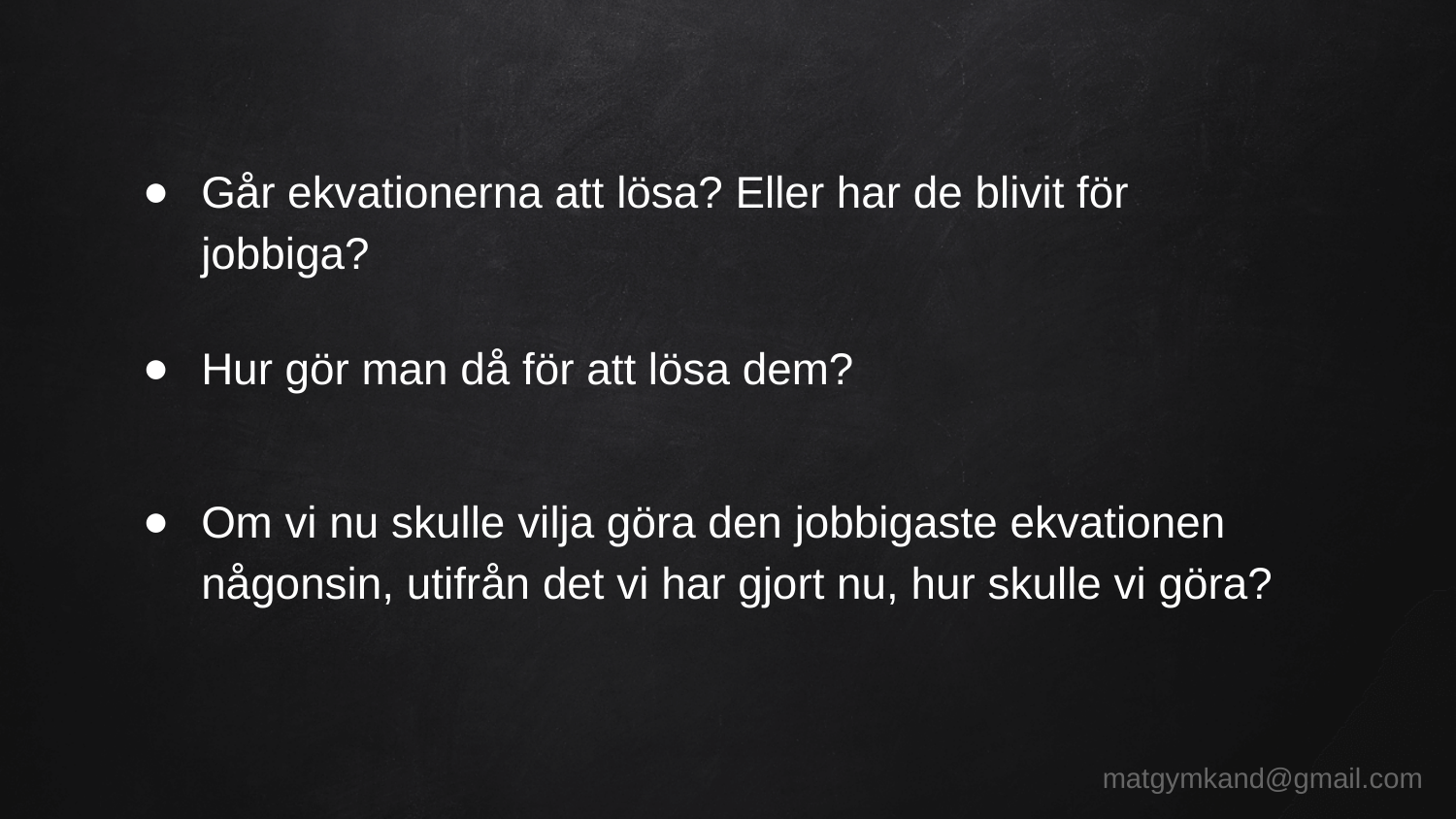

Går ekvationerna att lösa? Eller har de blivit för jobbiga?
Hur gör man då för att lösa dem?
# Om vi nu skulle vilja göra den jobbigaste ekvationen någonsin, utifrån det vi har gjort nu, hur skulle vi göra?
matgymkand@gmail.com